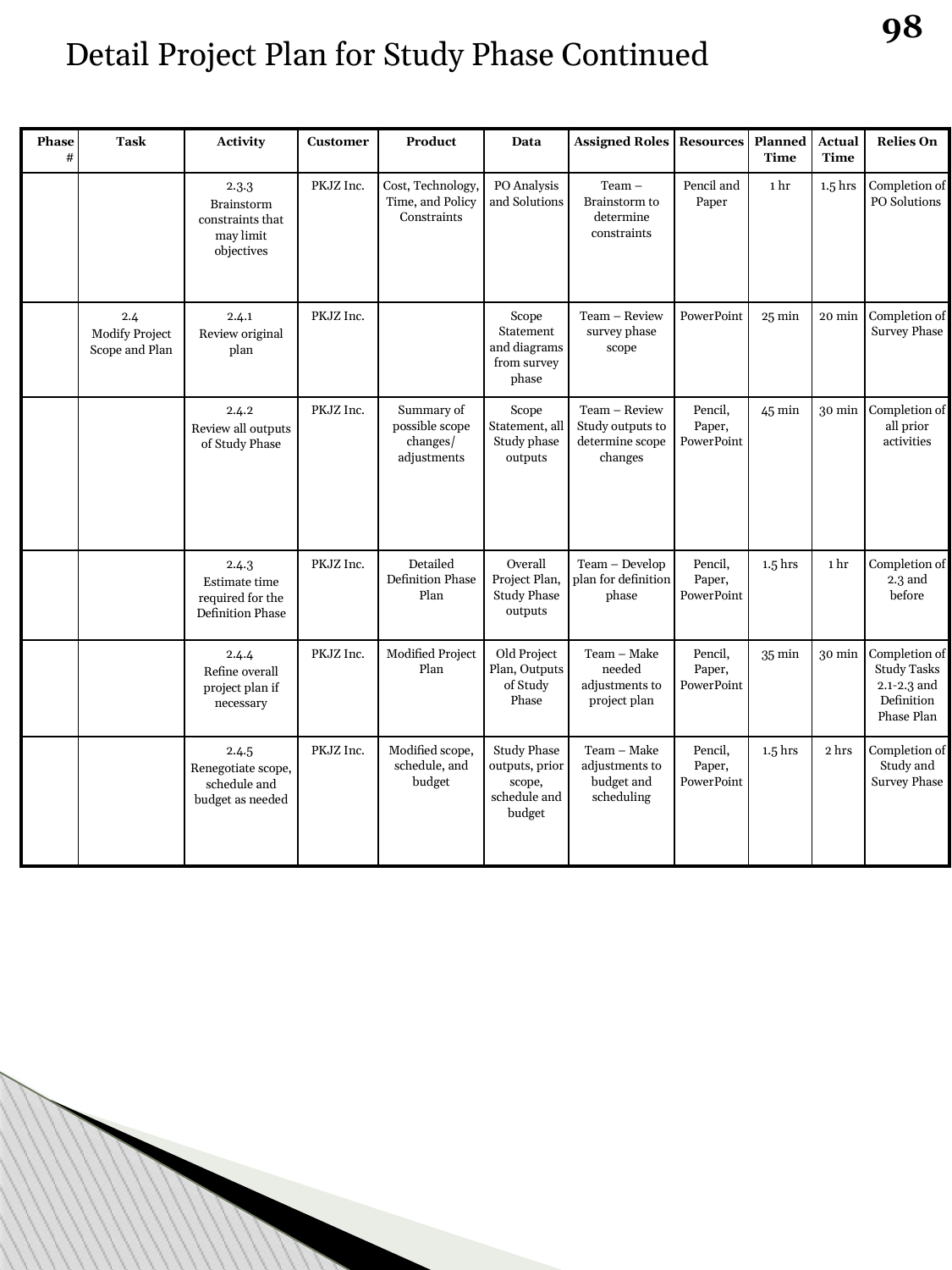

98
Detail Project Plan for Study Phase Continued
| Phase # | Task | Activity | Customer | Product | Data | Assigned Roles | Resources | Planned Time | Actual Time | Relies On |
| --- | --- | --- | --- | --- | --- | --- | --- | --- | --- | --- |
|  |  | 2.3.3 Brainstorm constraints that may limit objectives | PKJZ Inc. | Cost, Technology, Time, and Policy Constraints | PO Analysis and Solutions | Team – Brainstorm to determine constraints | Pencil and Paper | 1 hr | 1.5 hrs | Completion of PO Solutions |
|  | 2.4 Modify Project Scope and Plan | 2.4.1 Review original plan | PKJZ Inc. |  | Scope Statement and diagrams from survey phase | Team – Review survey phase scope | PowerPoint | 25 min | 20 min | Completion of Survey Phase |
|  |  | 2.4.2 Review all outputs of Study Phase | PKJZ Inc. | Summary of possible scope changes/ adjustments | Scope Statement, all Study phase outputs | Team – Review Study outputs to determine scope changes | Pencil, Paper, PowerPoint | 45 min | 30 min | Completion of all prior activities |
|  |  | 2.4.3 Estimate time required for the Definition Phase | PKJZ Inc. | Detailed Definition Phase Plan | Overall Project Plan, Study Phase outputs | Team – Develop plan for definition phase | Pencil, Paper, PowerPoint | 1.5 hrs | 1 hr | Completion of 2.3 and before |
|  |  | 2.4.4 Refine overall project plan if necessary | PKJZ Inc. | Modified Project Plan | Old Project Plan, Outputs of Study Phase | Team – Make needed adjustments to project plan | Pencil, Paper, PowerPoint | 35 min | 30 min | Completion of Study Tasks 2.1-2.3 and Definition Phase Plan |
|  |  | 2.4.5 Renegotiate scope, schedule and budget as needed | PKJZ Inc. | Modified scope, schedule, and budget | Study Phase outputs, prior scope, schedule and budget | Team – Make adjustments to budget and scheduling | Pencil, Paper, PowerPoint | 1.5 hrs | 2 hrs | Completion of Study and Survey Phase |